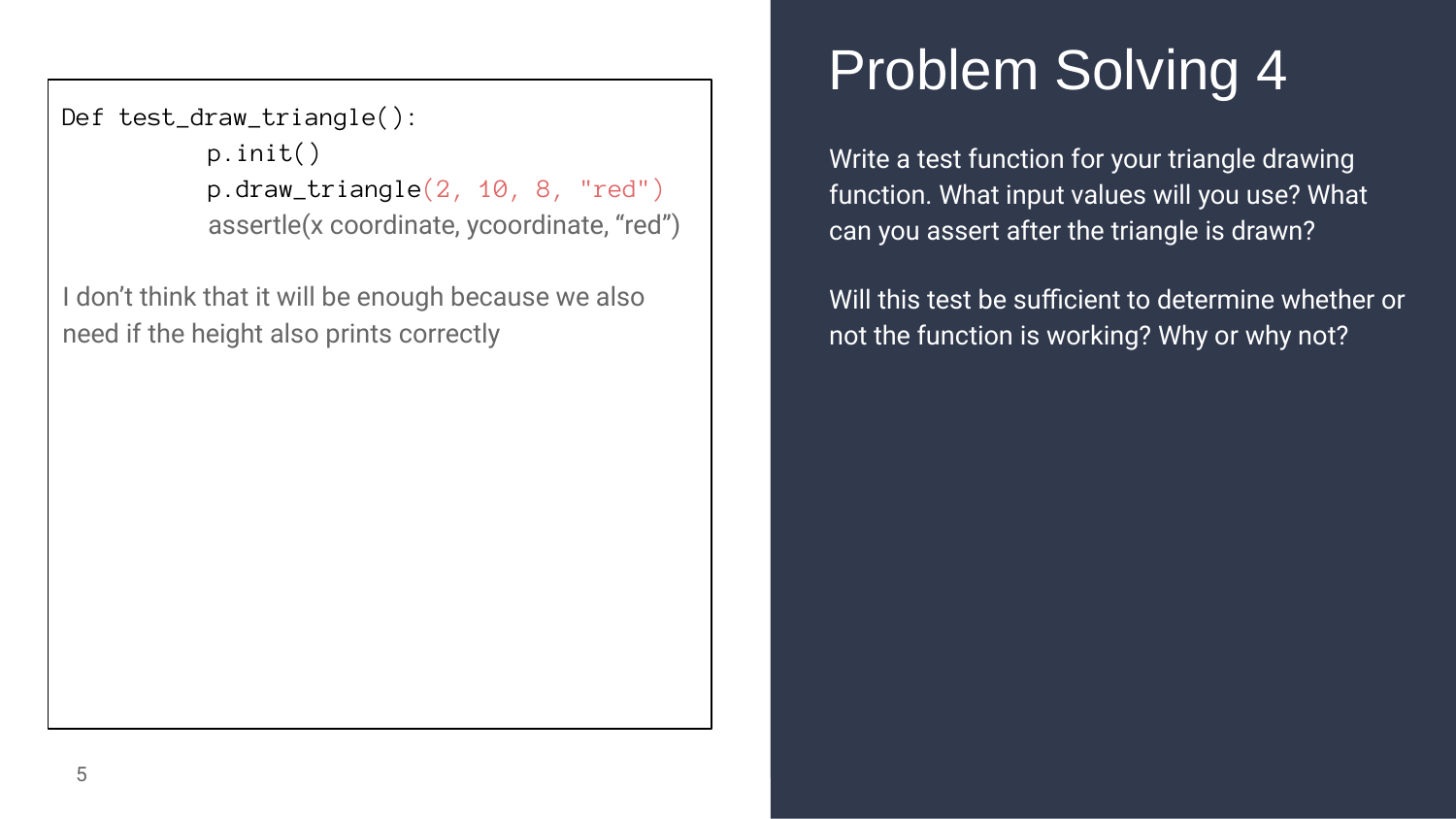

# Problem Solving 4
Def test_draw_triangle():
	p.init()
	p.draw_triangle(2, 10, 8, "red") 	assertle(x coordinate, ycoordinate, “red”)

I don’t think that it will be enough because we also need if the height also prints correctly
Write a test function for your triangle drawing function. What input values will you use? What can you assert after the triangle is drawn?
Will this test be sufficient to determine whether or not the function is working? Why or why not?
5